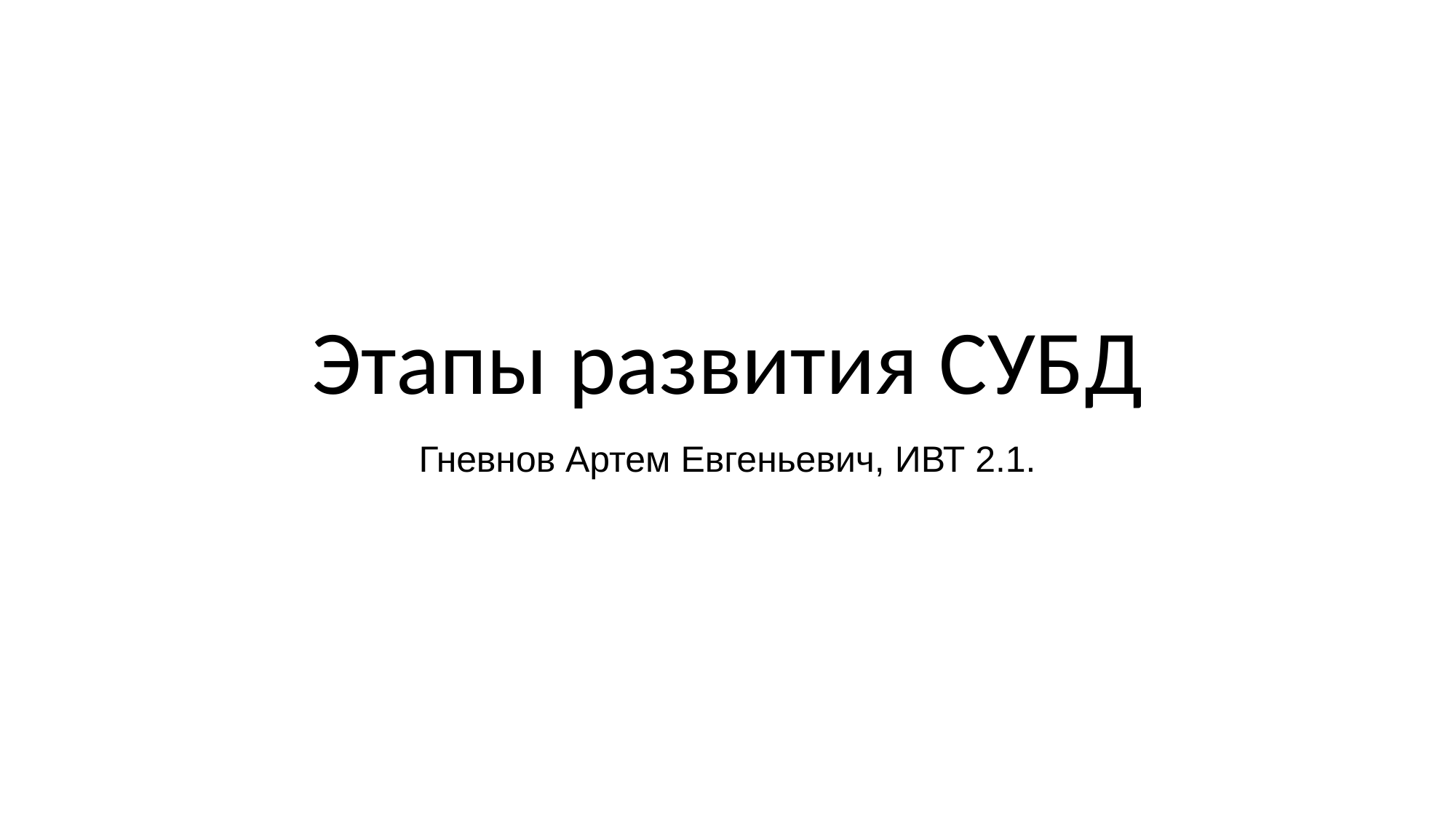

# Этапы развития СУБД
Гневнов Артем Евгеньевич, ИВТ 2.1.